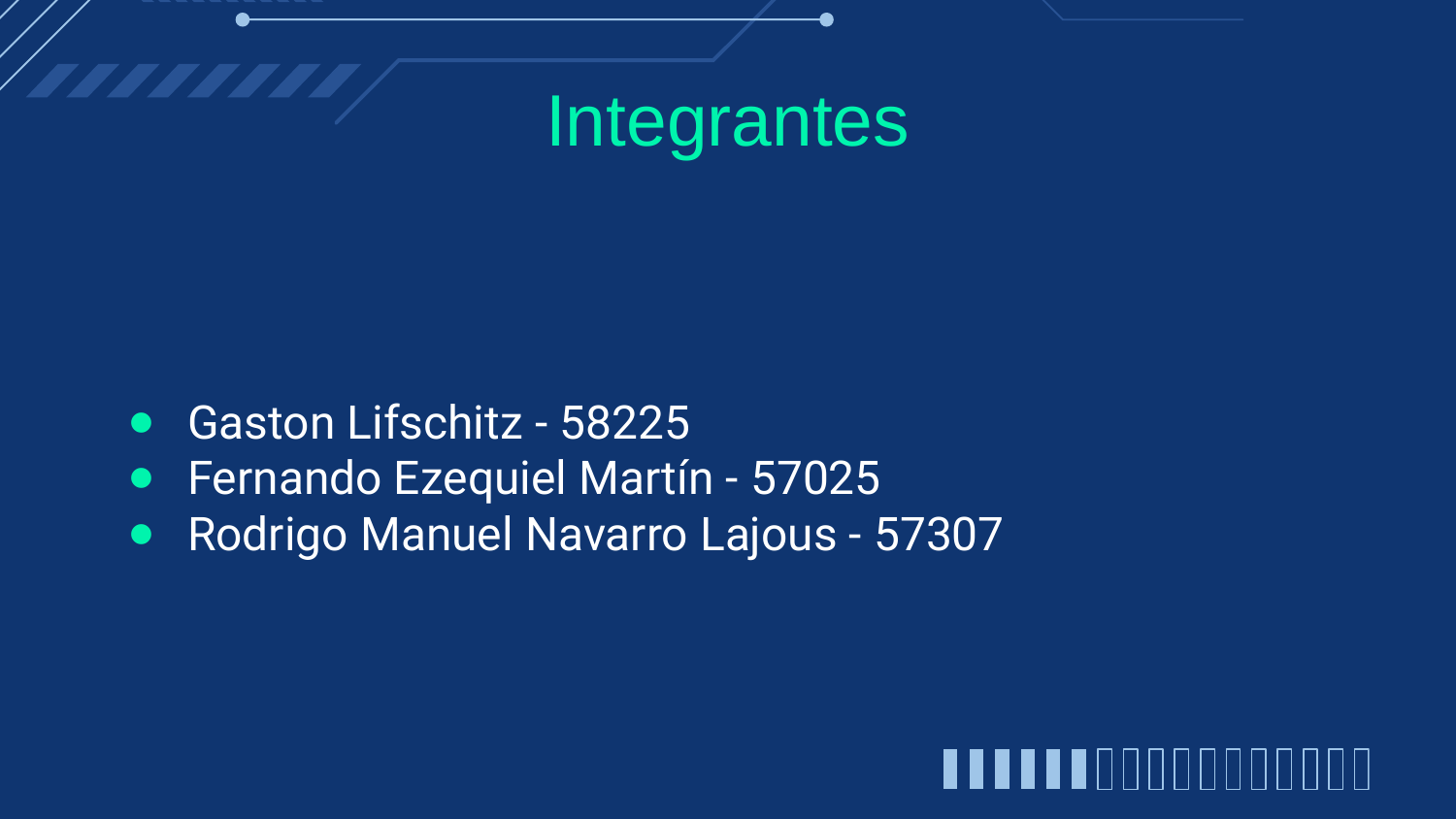

# Integrantes

Gaston Lifschitz - 58225
Fernando Ezequiel Martín - 57025
Rodrigo Manuel Navarro Lajous - 57307